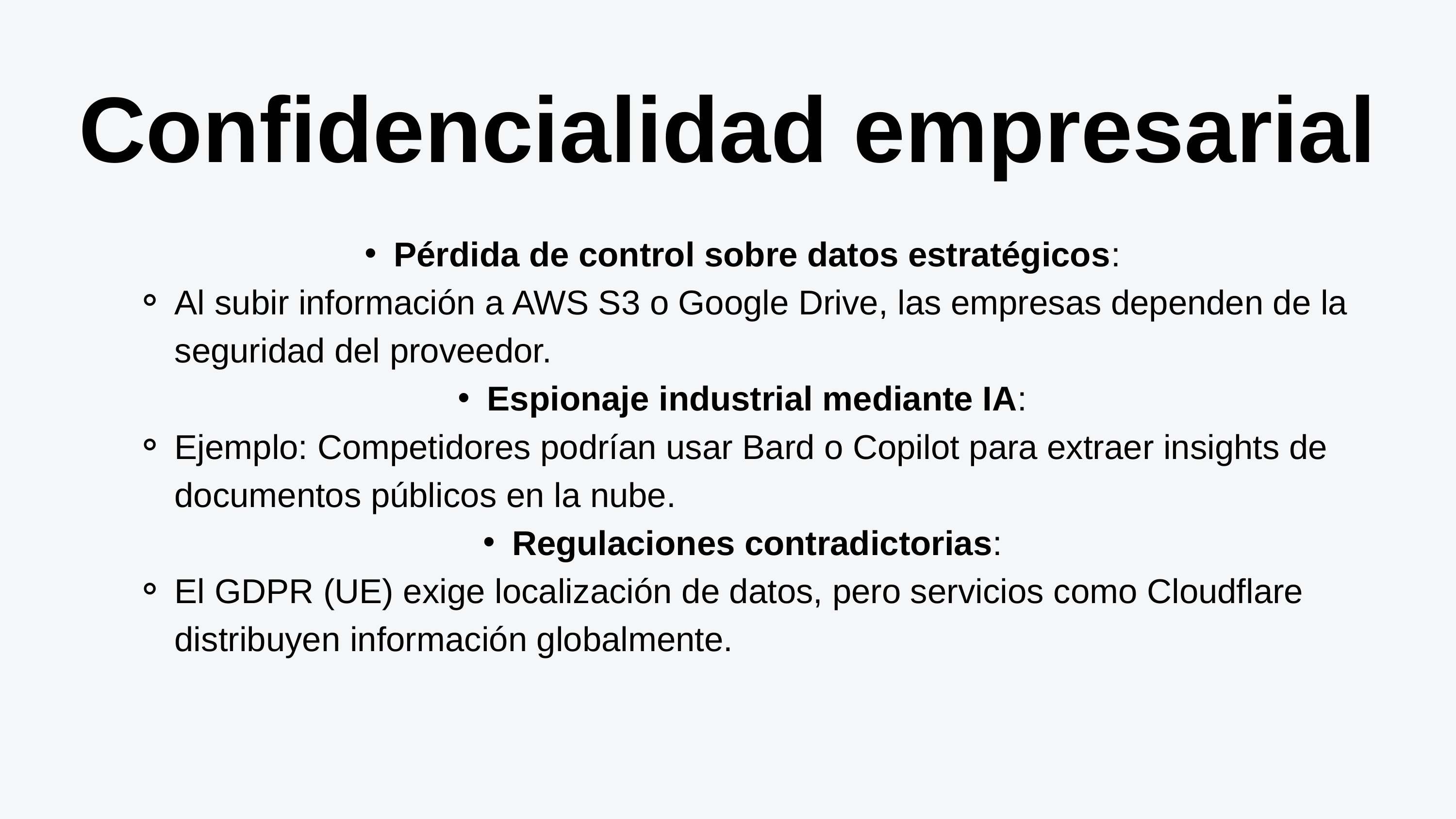

Confidencialidad empresarial
Pérdida de control sobre datos estratégicos:
Al subir información a AWS S3 o Google Drive, las empresas dependen de la seguridad del proveedor.
Espionaje industrial mediante IA:
Ejemplo: Competidores podrían usar Bard o Copilot para extraer insights de documentos públicos en la nube.
Regulaciones contradictorias:
El GDPR (UE) exige localización de datos, pero servicios como Cloudflare distribuyen información globalmente.